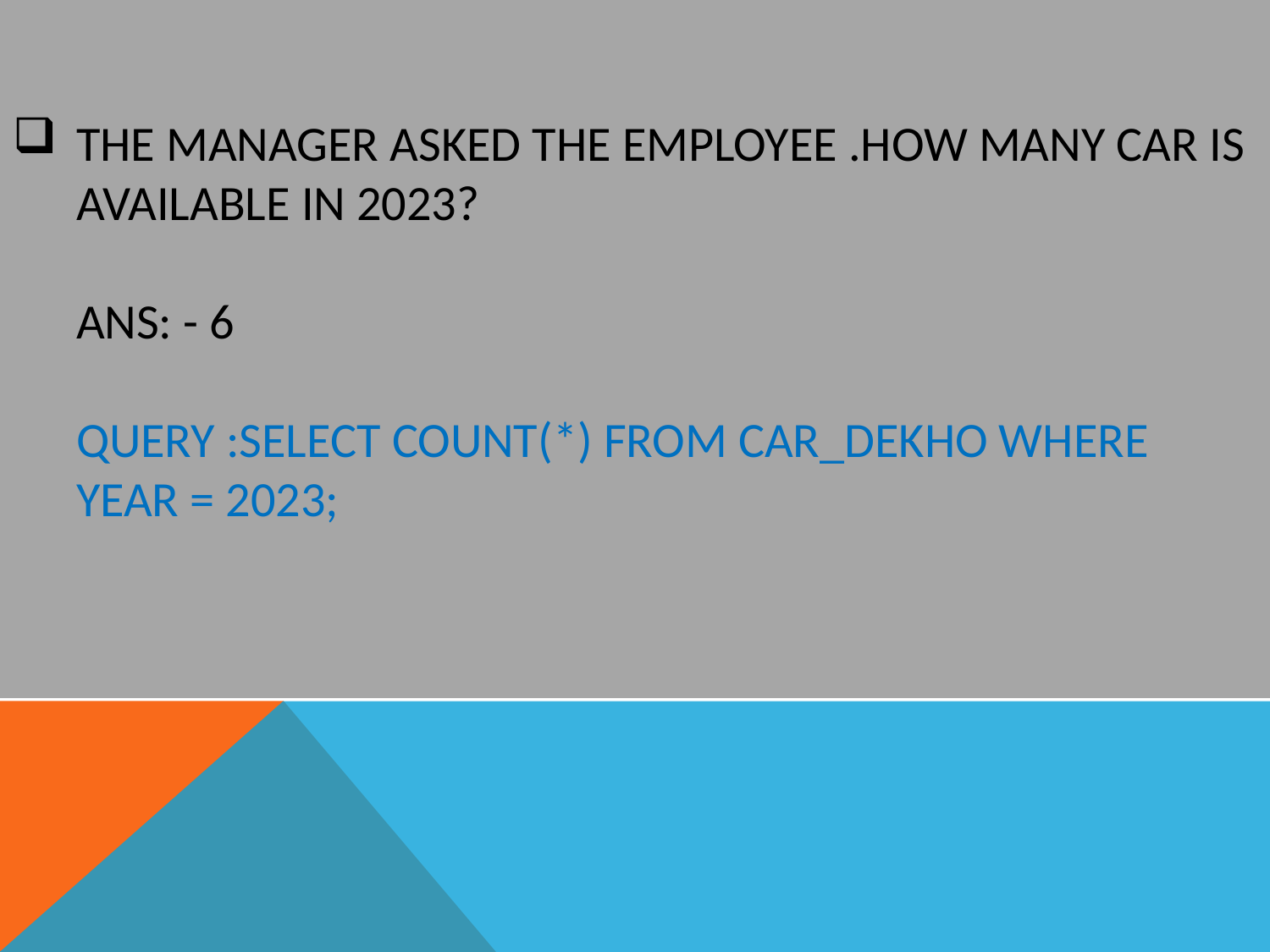

# The manager asked the employee .How many car is available in 2023? Ans: - 6 query :SELECT COUNT(*) FROM Car_dekho WHERE year = 2023;